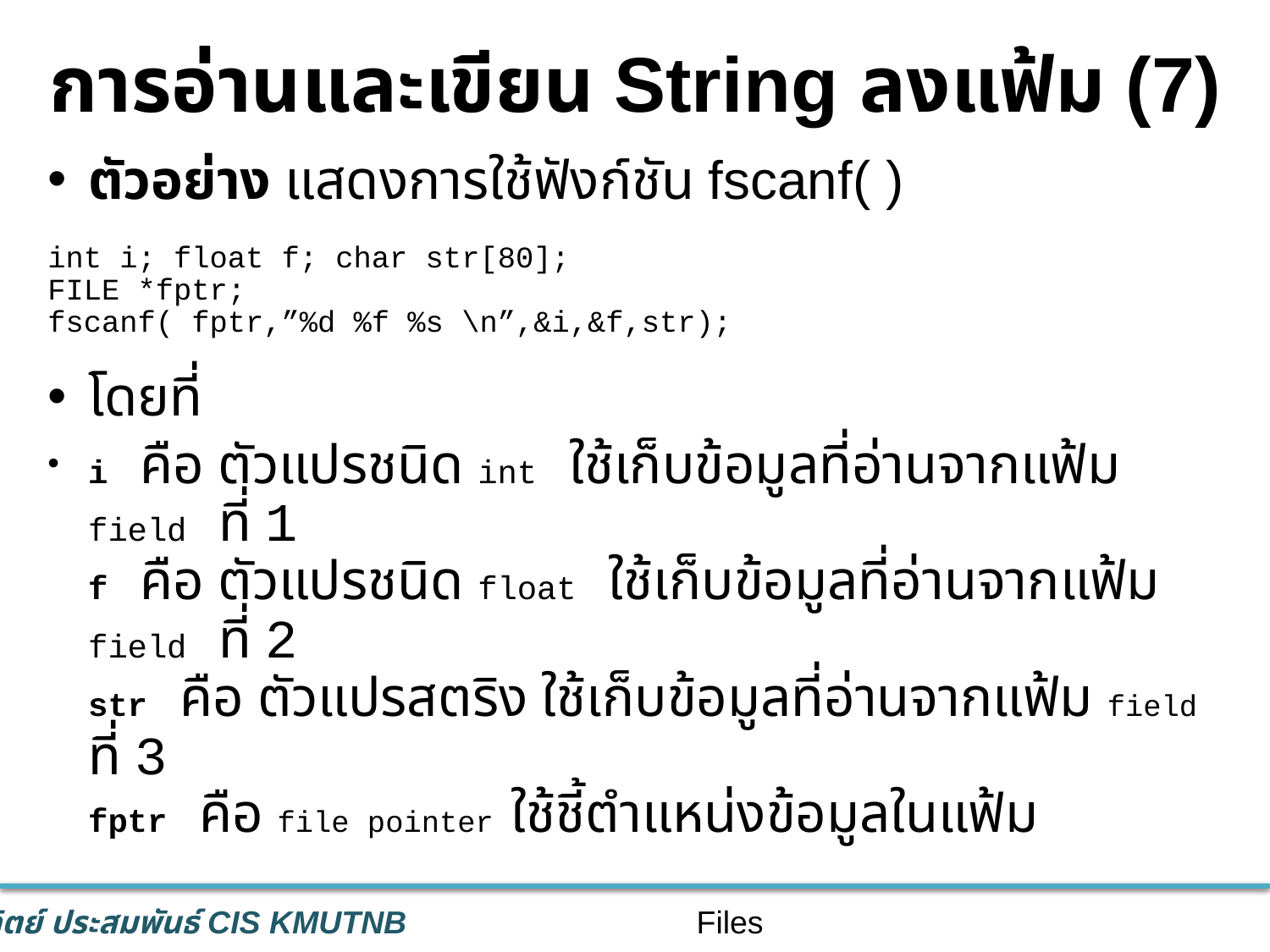

# การอ่านและเขียน String ลงแฟ้ม (7)
ตัวอย่าง แสดงการใช้ฟังก์ชัน fscanf( )

int i; float f; char str[80];
FILE *fptr;
fscanf( fptr,”%d %f %s \n”,&i,&f,str);

โดยที่
i คือ ตัวแปรชนิด int ใช้เก็บข้อมูลที่อ่านจากแฟ้ม field ที่ 1
f คือ ตัวแปรชนิด float ใช้เก็บข้อมูลที่อ่านจากแฟ้ม field ที่ 2
str คือ ตัวแปรสตริง ใช้เก็บข้อมูลที่อ่านจากแฟ้ม field ที่ 3
fptr คือ file pointer ใช้ชี้ตำแหน่งข้อมูลในแฟ้ม

Files